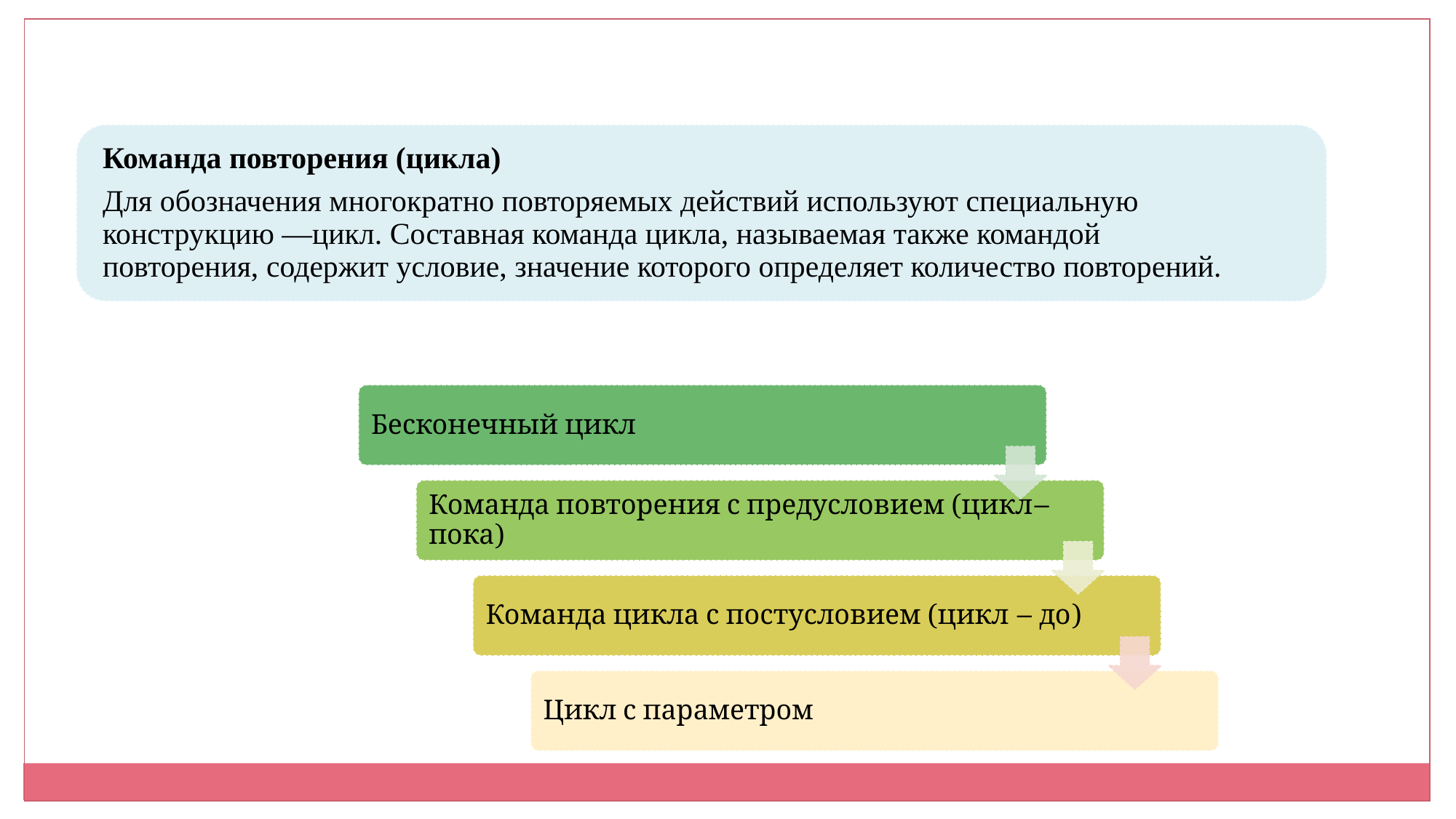

Команда повторения (цикла)
Для обозначения многократно повторяемых действий используют специальную конструкцию —цикл. Составная команда цикла, называемая также командой повторения, содержит условие, значение которого определяет количество повторений.
Бесконечный цикл
Команда повторения с предусловием (цикл–пока)
Команда цикла с постусловием (цикл – до)
Цикл с параметром